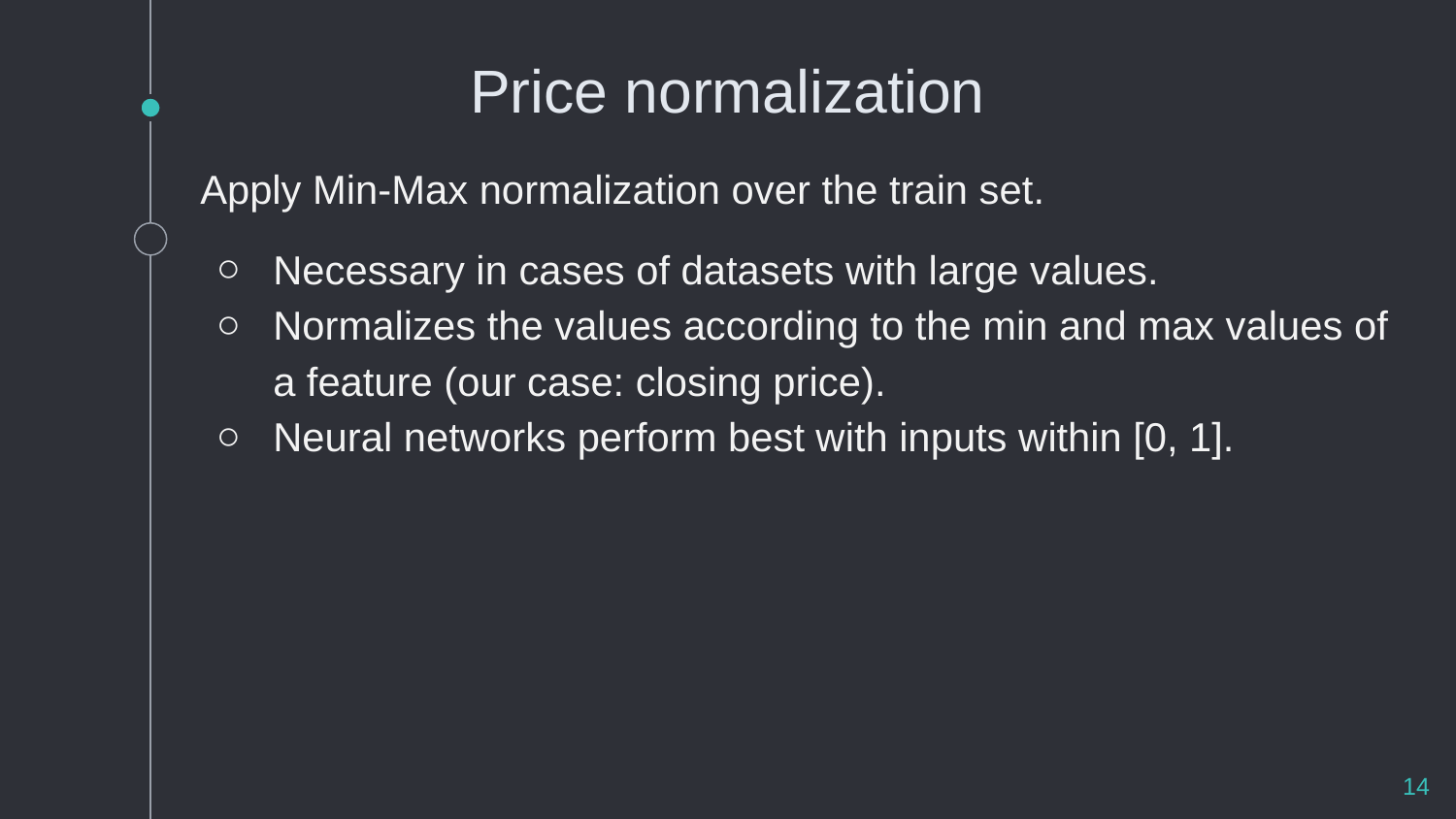

# Price normalization
Apply Min-Max normalization over the train set.
Necessary in cases of datasets with large values.
Normalizes the values according to the min and max values of a feature (our case: closing price).
Neural networks perform best with inputs within [0, 1].

14